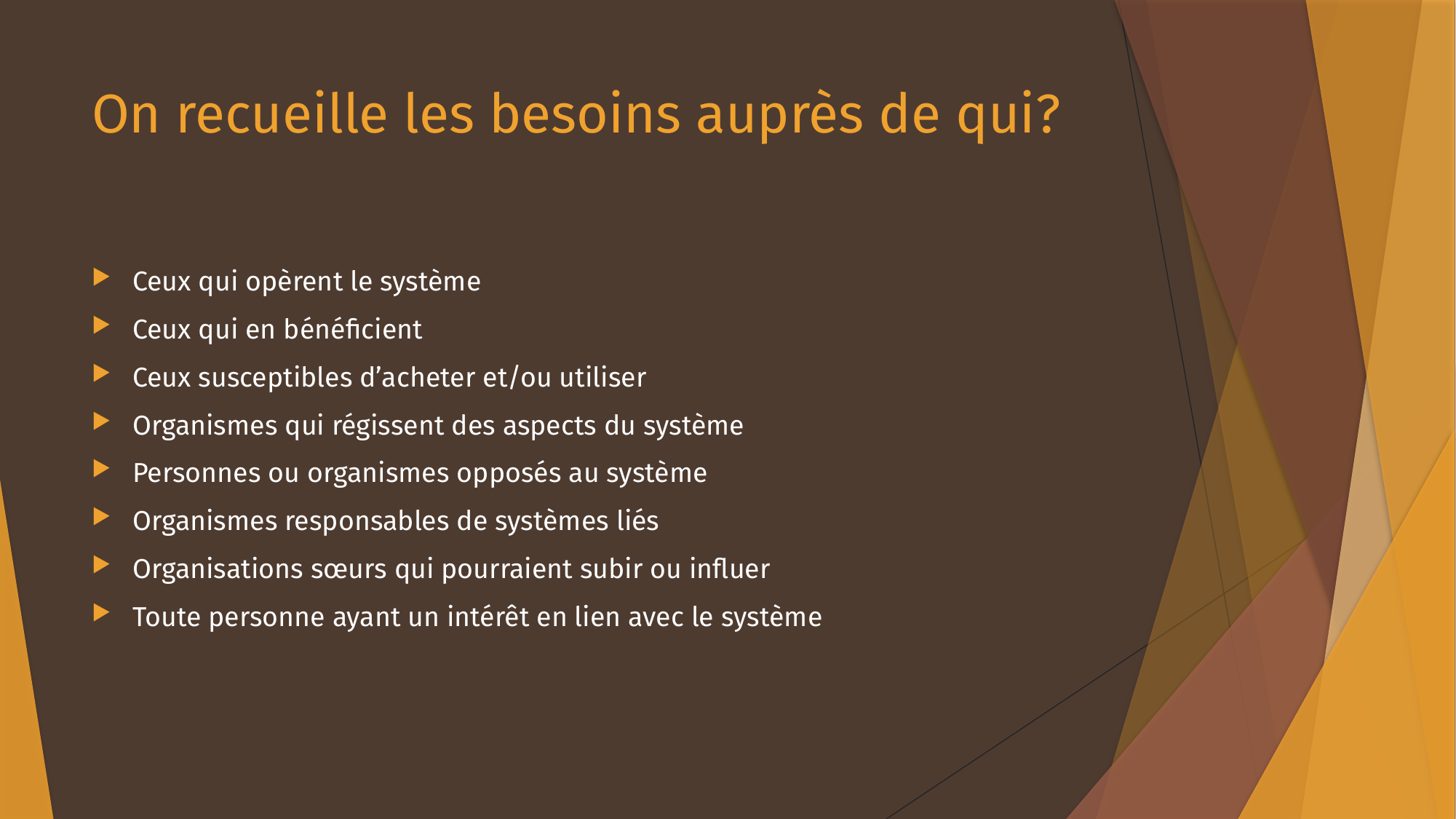

# On recueille les besoins auprès de qui?
Ceux qui opèrent le système
Ceux qui en bénéficient
Ceux susceptibles d’acheter et/ou utiliser
Organismes qui régissent des aspects du système
Personnes ou organismes opposés au système
Organismes responsables de systèmes liés
Organisations sœurs qui pourraient subir ou influer
Toute personne ayant un intérêt en lien avec le système